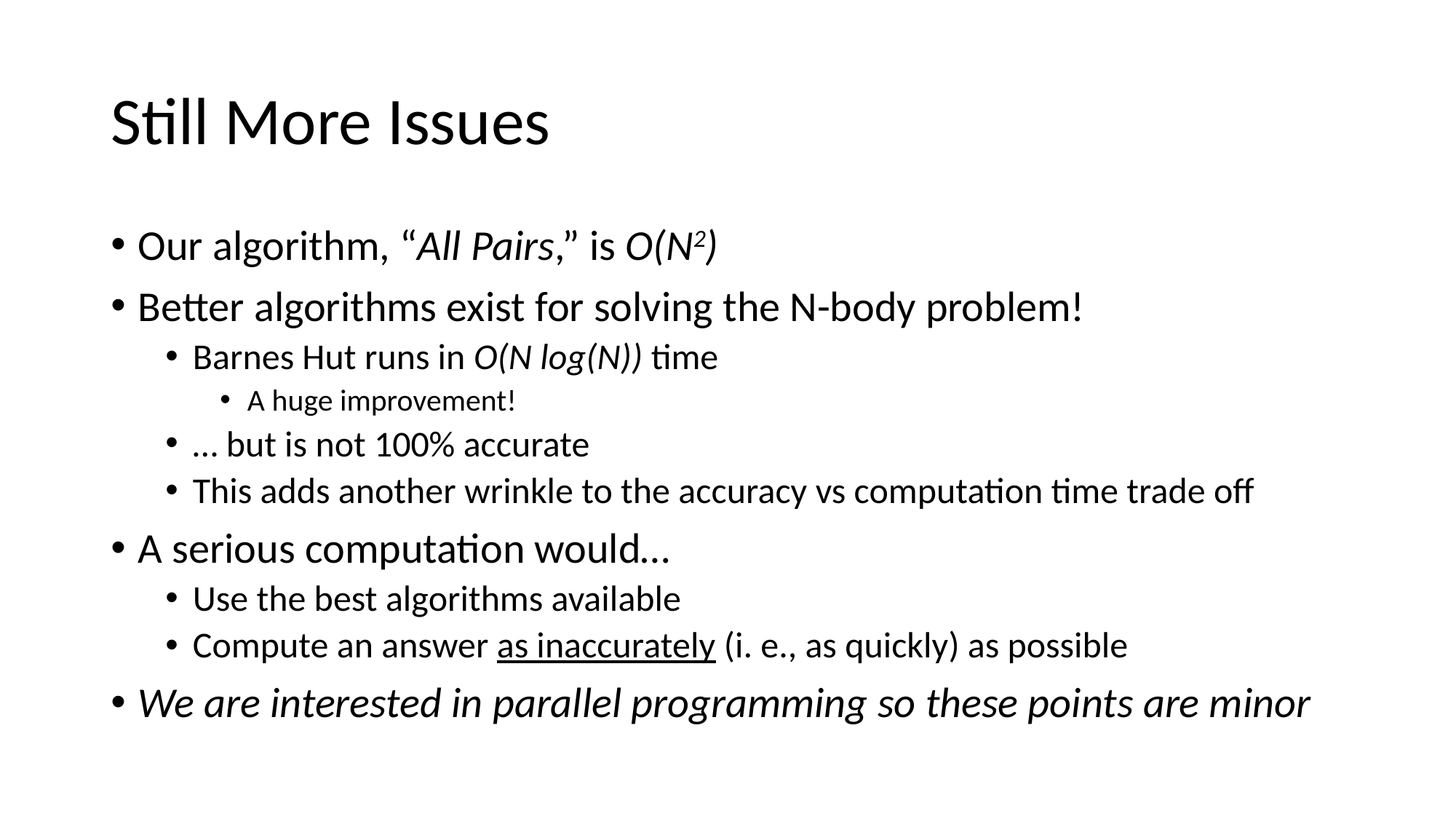

# Still More Issues
Our algorithm, “All Pairs,” is O(N2)
Better algorithms exist for solving the N-body problem!
Barnes Hut runs in O(N log(N)) time
A huge improvement!
… but is not 100% accurate
This adds another wrinkle to the accuracy vs computation time trade off
A serious computation would…
Use the best algorithms available
Compute an answer as inaccurately (i. e., as quickly) as possible
We are interested in parallel programming so these points are minor